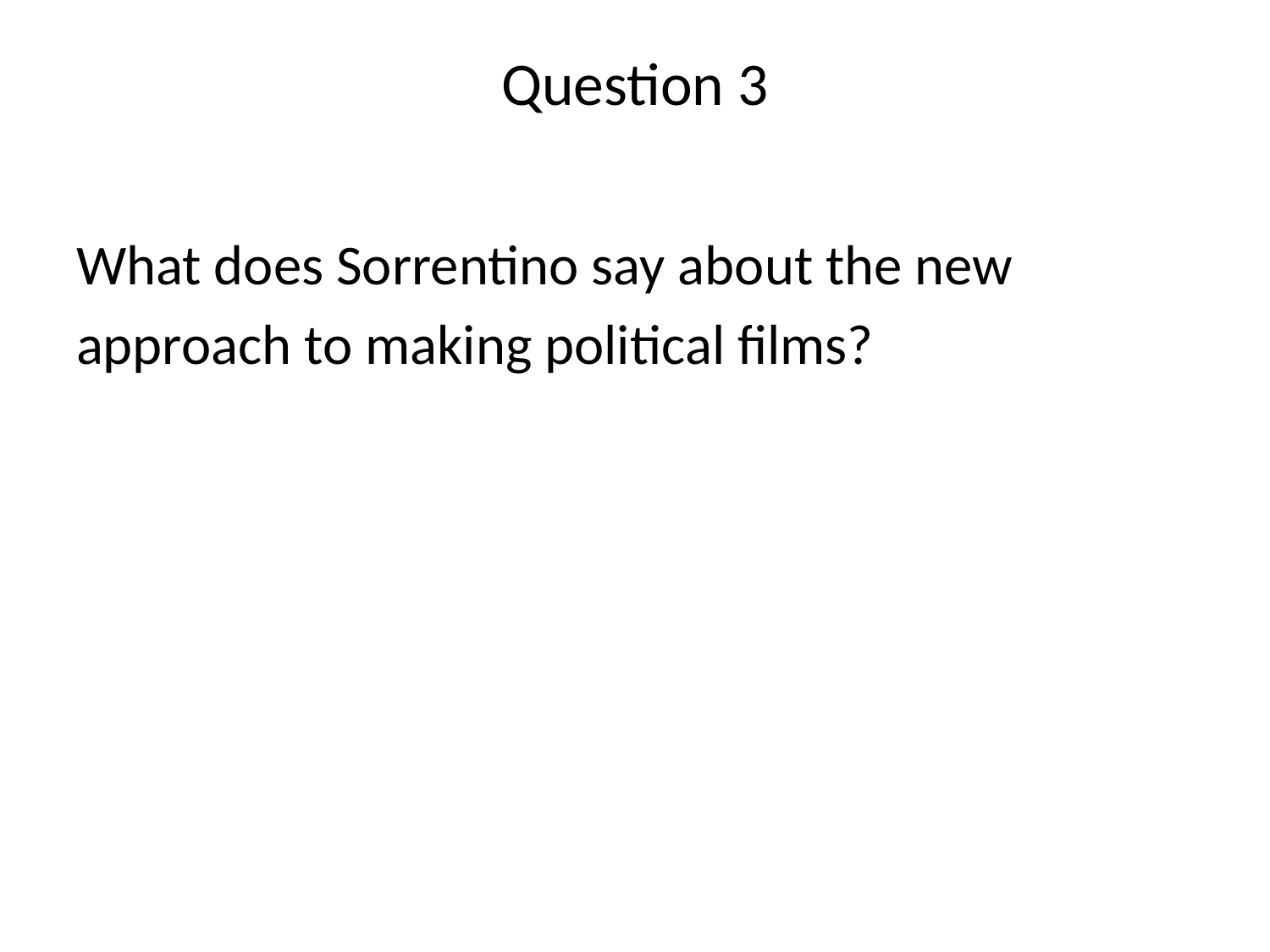

# Question 3
What does Sorrentino say about the new
approach to making political films?